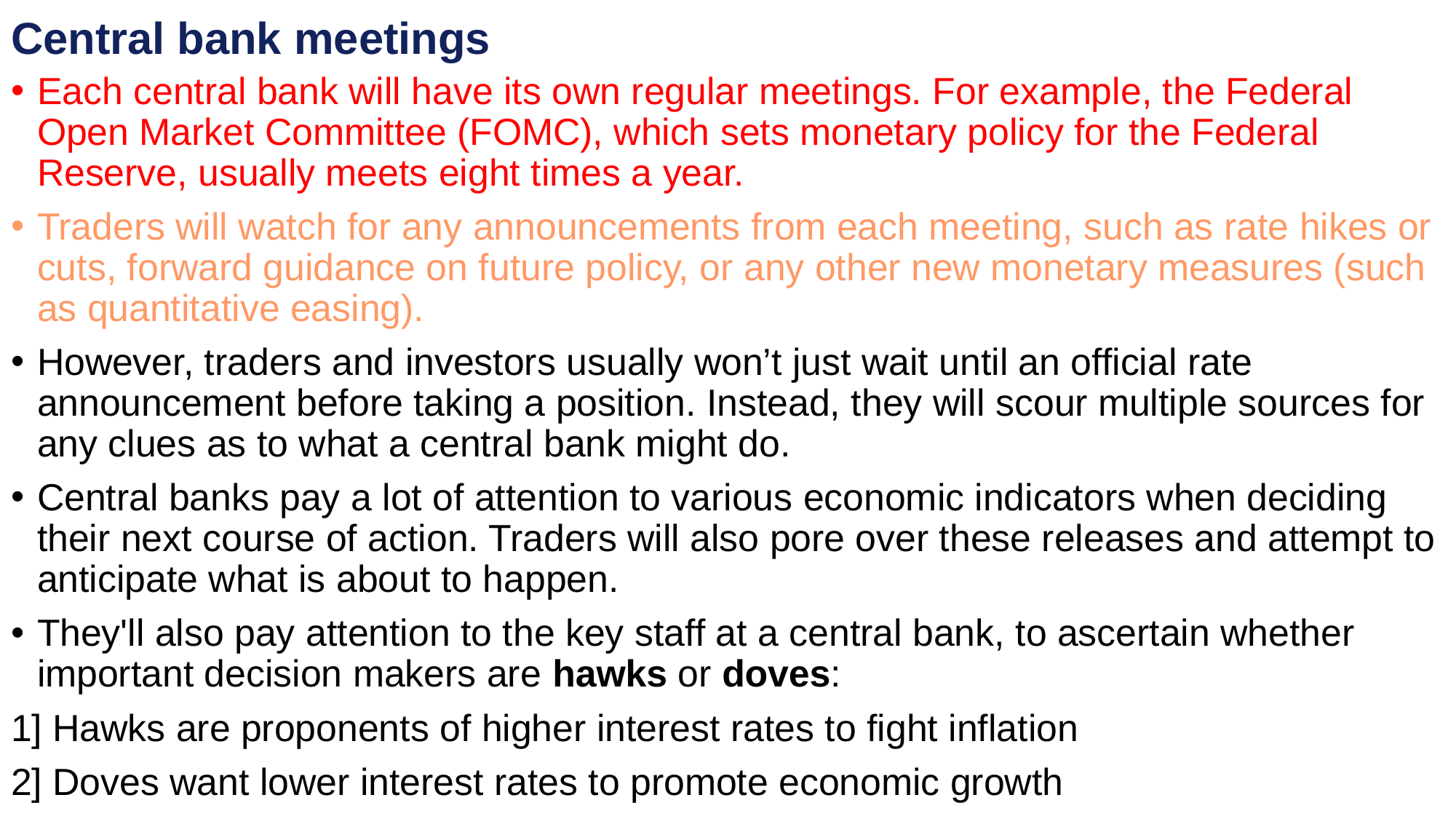

# Central bank meetings
Each central bank will have its own regular meetings. For example, the Federal Open Market Committee (FOMC), which sets monetary policy for the Federal Reserve, usually meets eight times a year.
Traders will watch for any announcements from each meeting, such as rate hikes or cuts, forward guidance on future policy, or any other new monetary measures (such as quantitative easing).
However, traders and investors usually won’t just wait until an official rate announcement before taking a position. Instead, they will scour multiple sources for any clues as to what a central bank might do.
Central banks pay a lot of attention to various economic indicators when deciding their next course of action. Traders will also pore over these releases and attempt to anticipate what is about to happen.
They'll also pay attention to the key staff at a central bank, to ascertain whether important decision makers are hawks or doves:
1] Hawks are proponents of higher interest rates to fight inflation
2] Doves want lower interest rates to promote economic growth